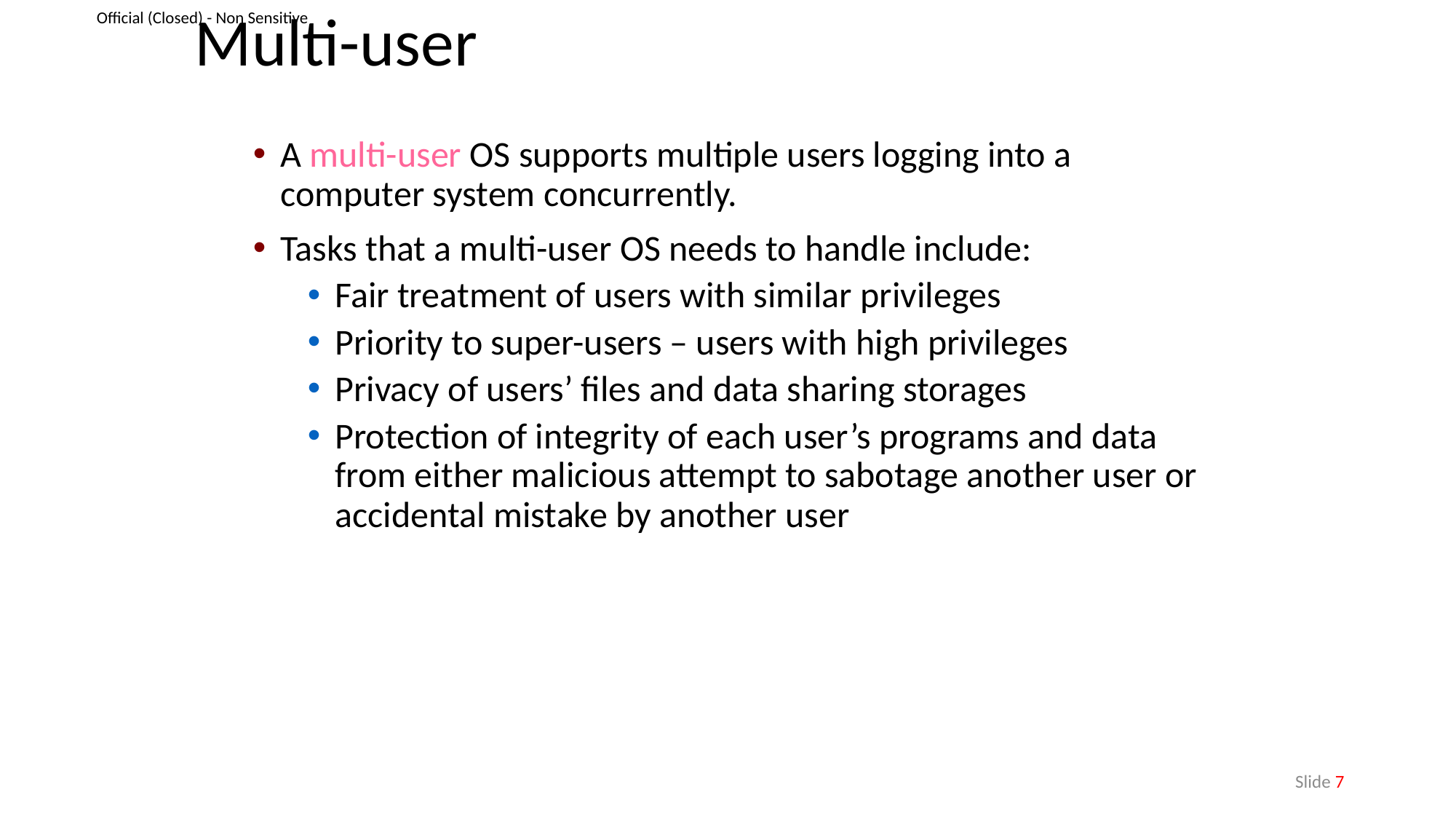

# Multi-user
A multi-user OS supports multiple users logging into a computer system concurrently.
Tasks that a multi-user OS needs to handle include:
Fair treatment of users with similar privileges
Priority to super-users – users with high privileges
Privacy of users’ files and data sharing storages
Protection of integrity of each user’s programs and data from either malicious attempt to sabotage another user or accidental mistake by another user
    Slide 7